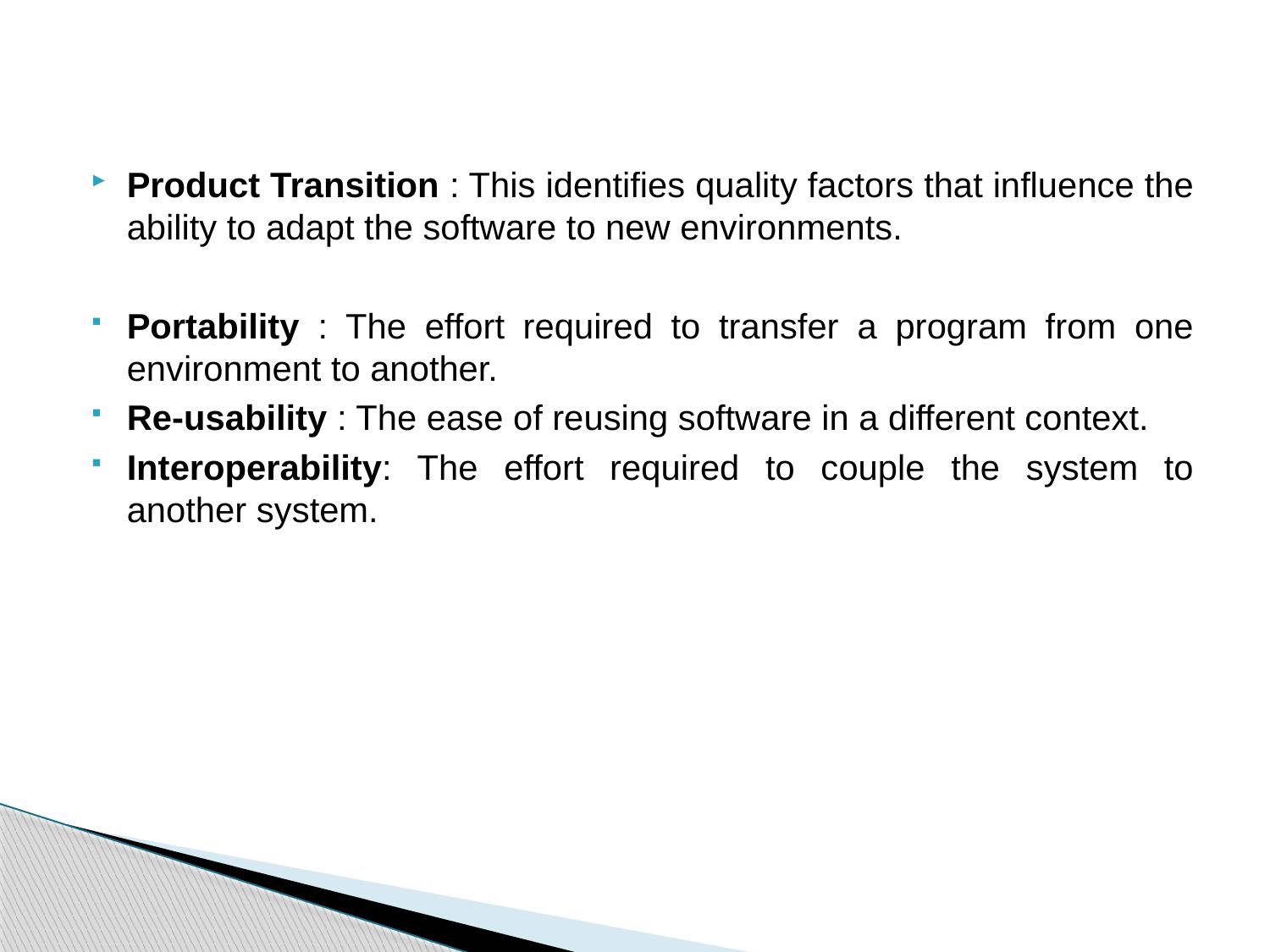

Product Transition : This identifies quality factors that influence the ability to adapt the software to new environments.

Portability : The effort required to transfer a program from one environment to another.
Re-usability : The ease of reusing software in a different context.
Interoperability: The effort required to couple the system to another system.